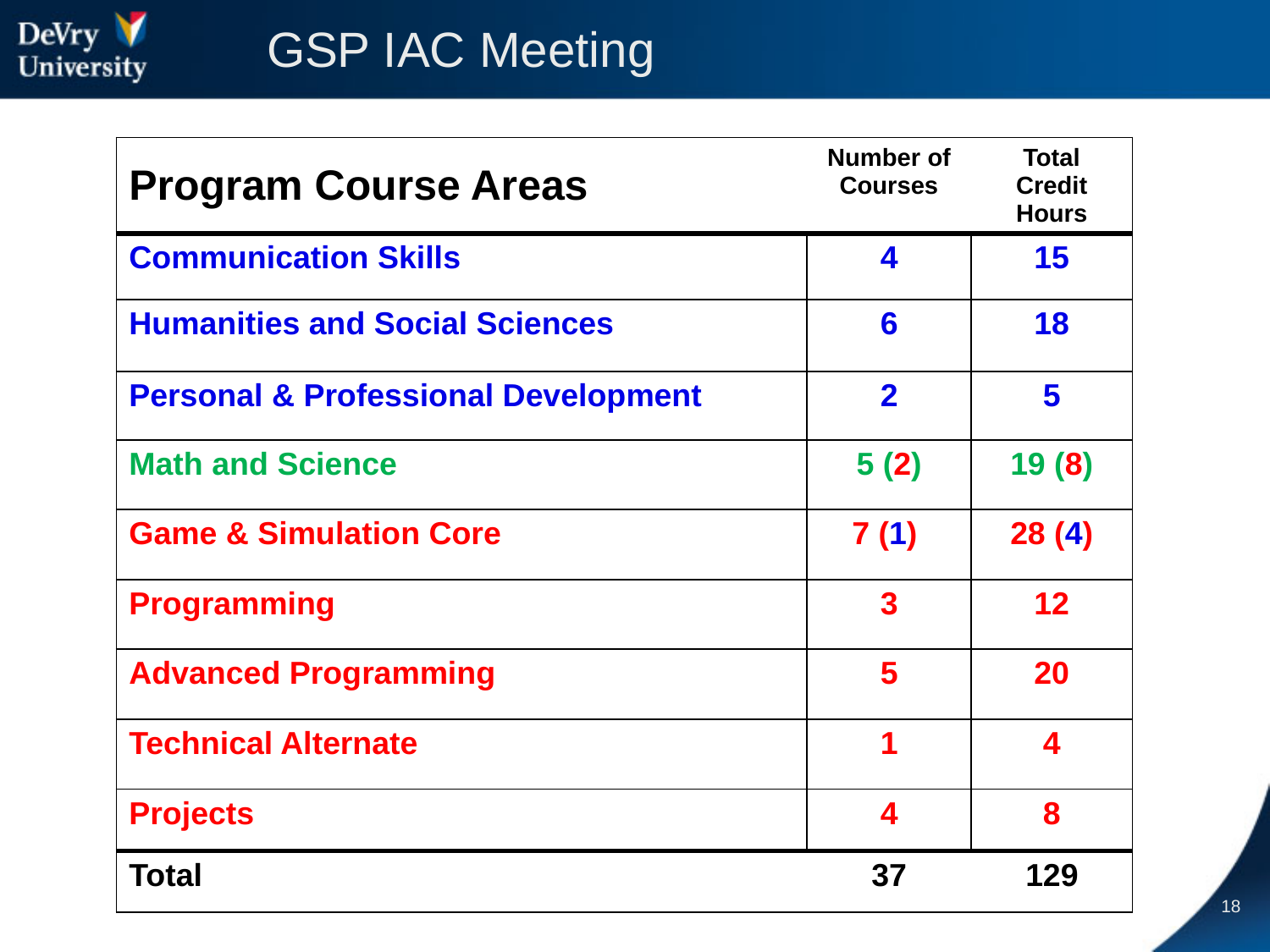

# GSP IAC Meeting
| Program Course Areas | Number of Courses | Total Credit Hours |
| --- | --- | --- |
| Communication Skills | 4 | 15 |
| Humanities and Social Sciences | 6 | 18 |
| Personal & Professional Development | 2 | 5 |
| Math and Science | 5 (2) | 19 (8) |
| Game & Simulation Core | 7 (1) | 28 (4) |
| Programming | 3 | 12 |
| Advanced Programming | 5 | 20 |
| Technical Alternate | 1 | 4 |
| Projects | 4 | 8 |
| Total | 37 | 129 |
18